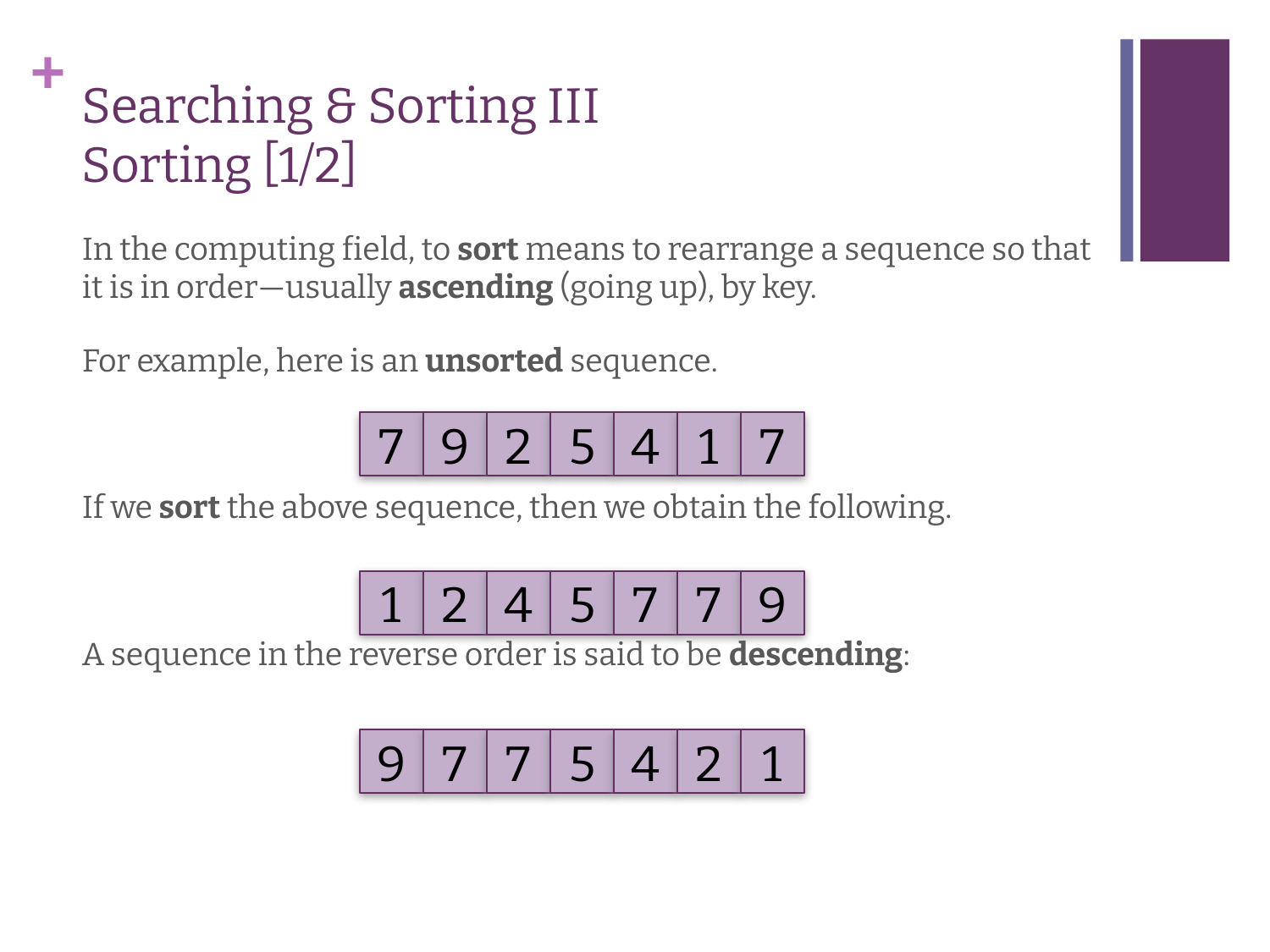

# Searching & Sorting III Sorting [1/2]
In the computing field, to sort means to rearrange a sequence so that it is in order—usually ascending (going up), by key.
For example, here is an unsorted sequence.

If we sort the above sequence, then we obtain the following.

A sequence in the reverse order is said to be descending:

7
9
2
5
4
1
7
1
2
4
5
7
7
9
9
7
7
5
4
2
1